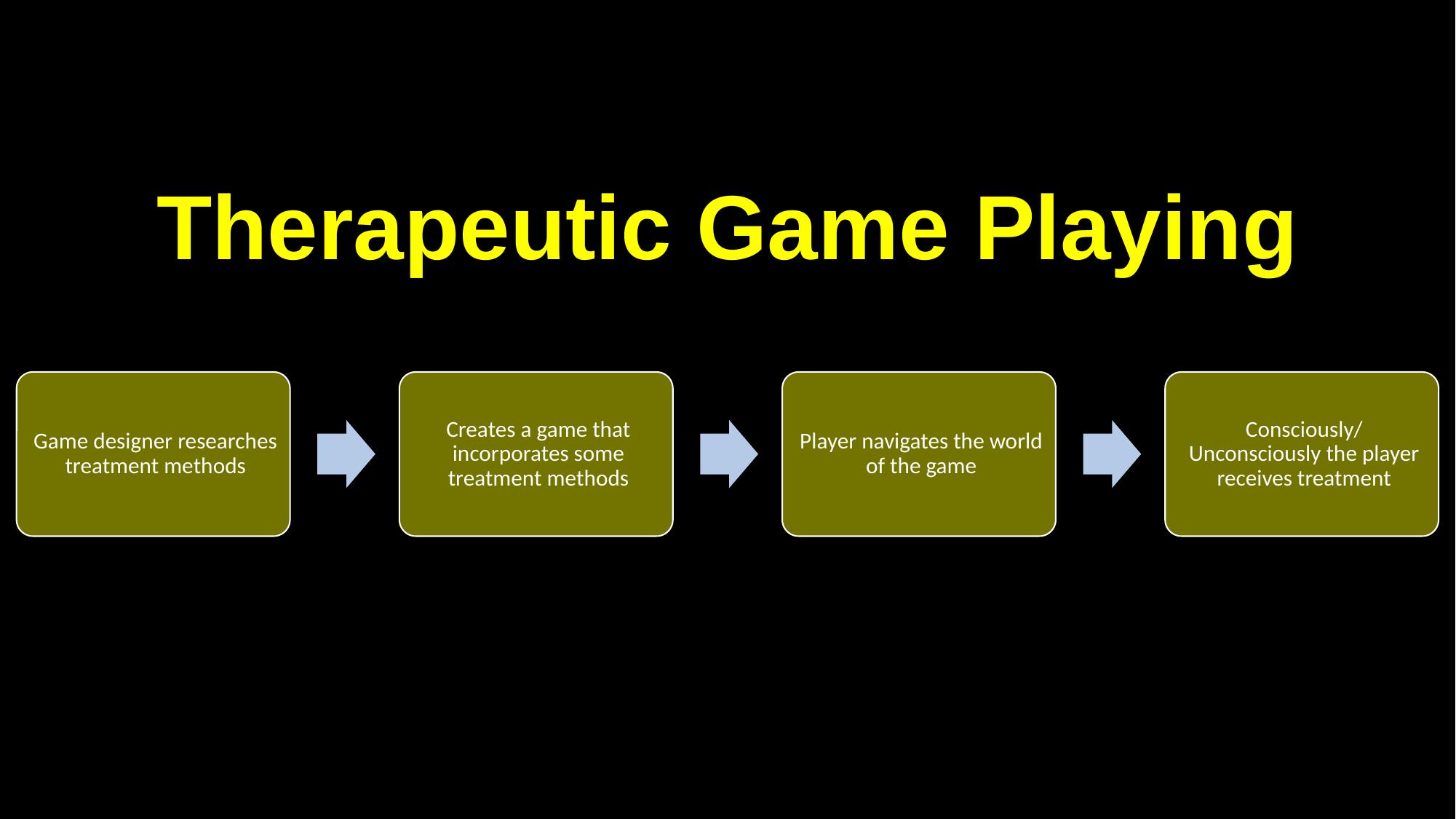

# Therapeutic Game Playing
Game designer researches treatment methods

Creates a game that incorporates some treatment methods

Player navigates the world of the game

Consciously/Unconsciously the player receives treatment